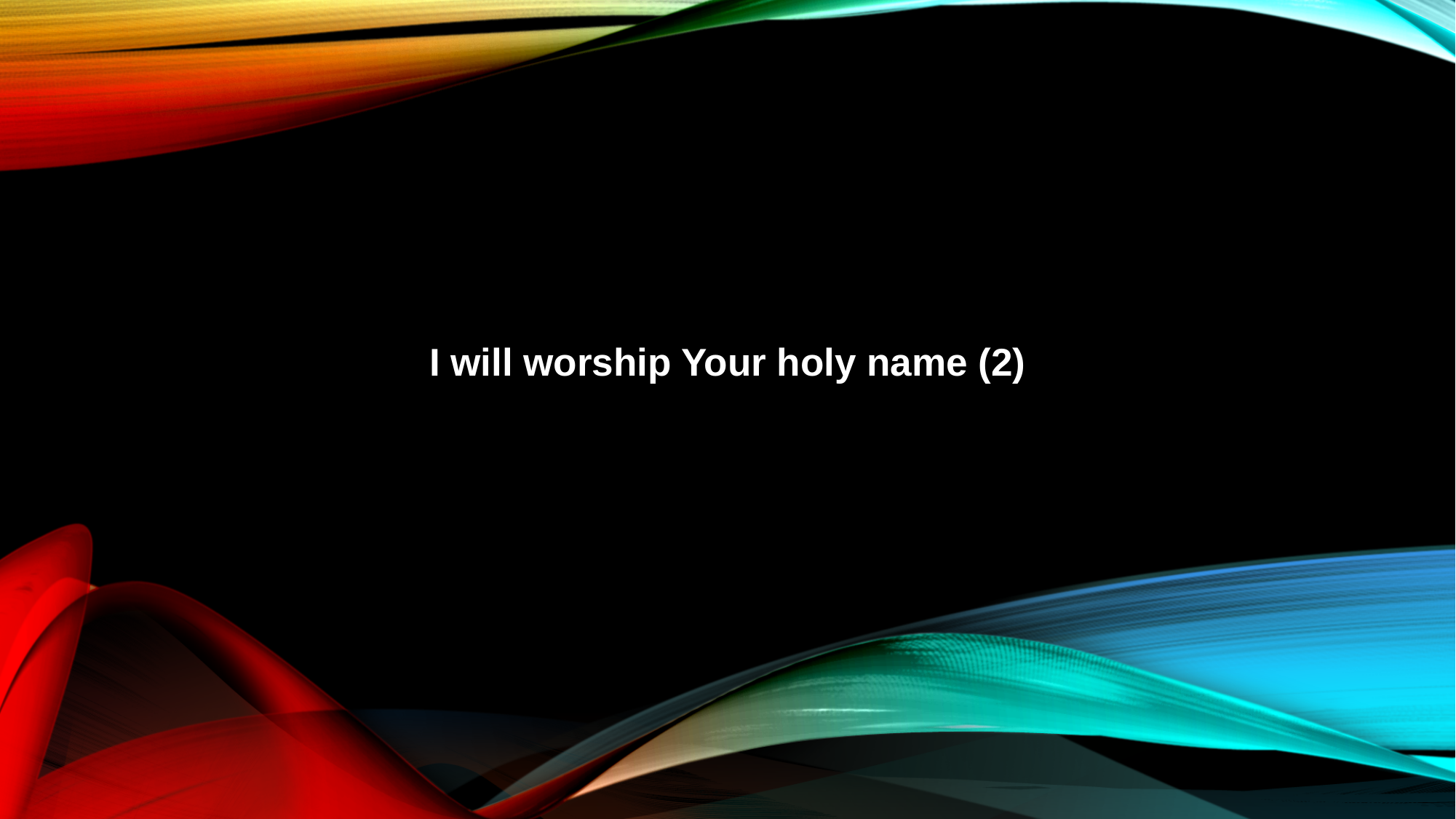

I will worship Your holy name (2)